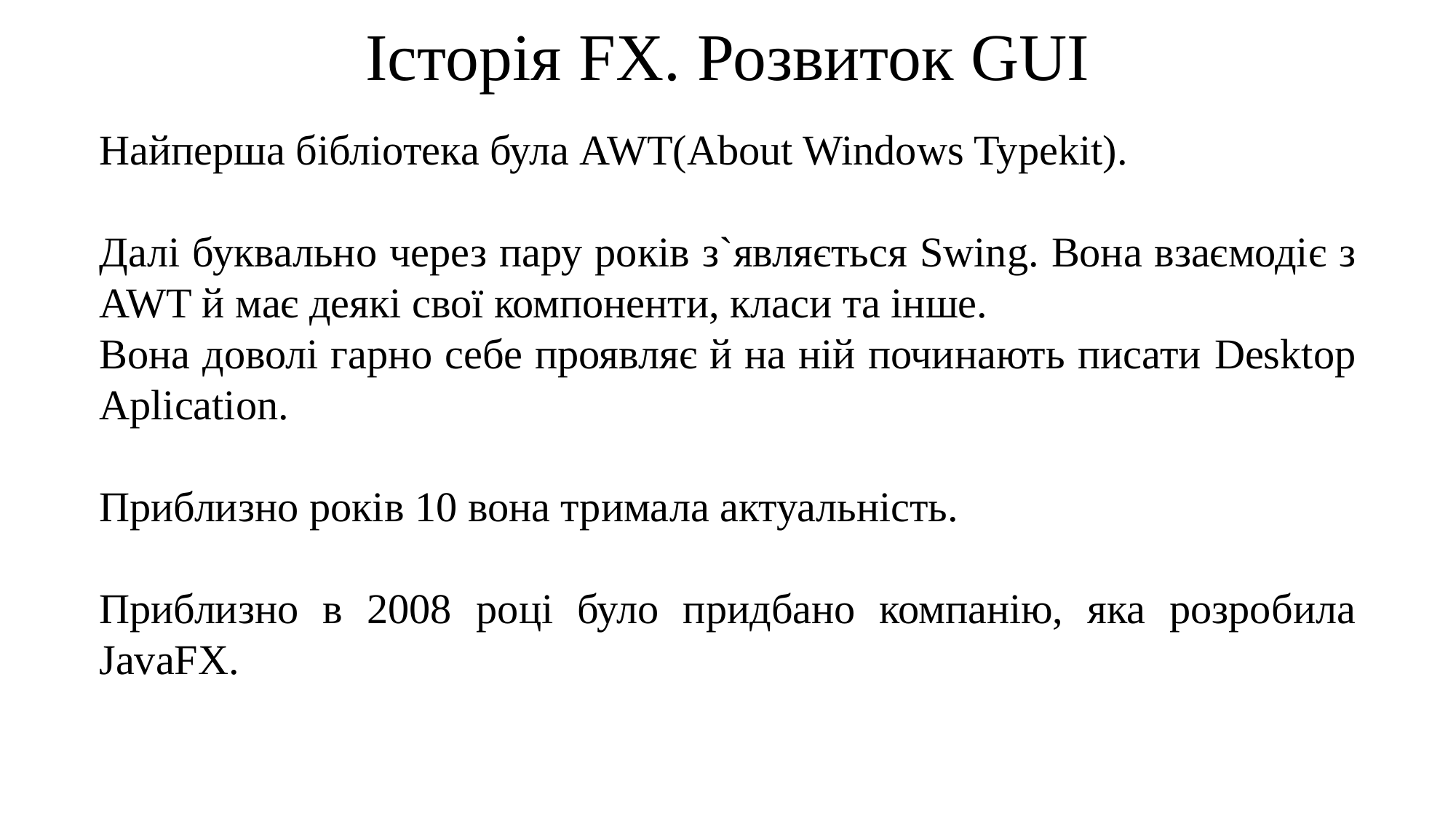

Історія FX. Розвиток GUI
Найперша бібліотека була AWT(About Windows Typekit).

Далі буквально через пару років з`являється Swing. Вона взаємодіє з AWT й має деякі свої компоненти, класи та інше.
Вона доволі гарно себе проявляє й на ній починають писати Desktop Aplication.

Приблизно років 10 вона тримала актуальність.

Приблизно в 2008 році було придбано компанію, яка розробила JavaFX.